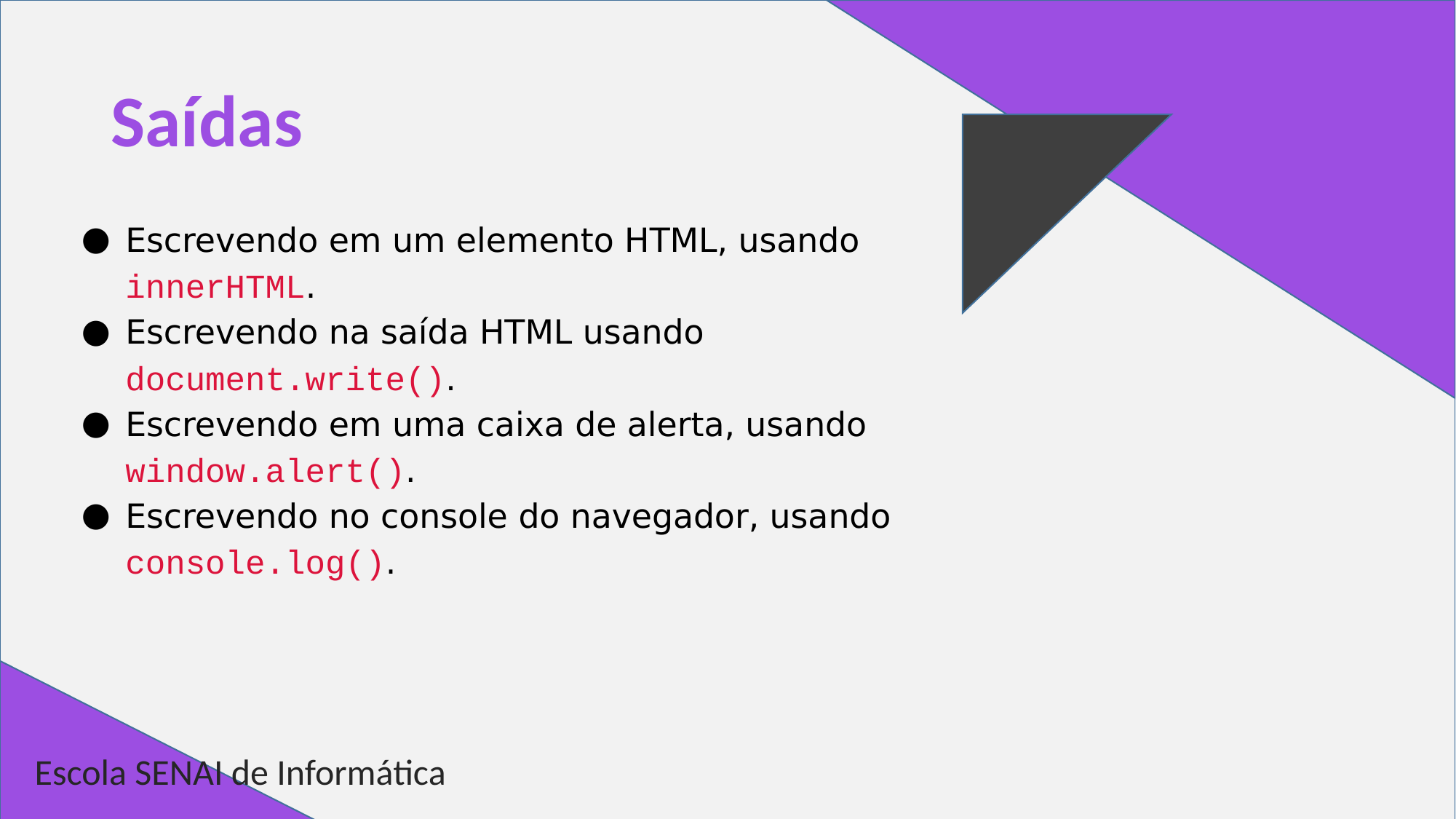

# Saídas
Escrevendo em um elemento HTML, usando innerHTML.
Escrevendo na saída HTML usando document.write().
Escrevendo em uma caixa de alerta, usando window.alert().
Escrevendo no console do navegador, usando console.log().